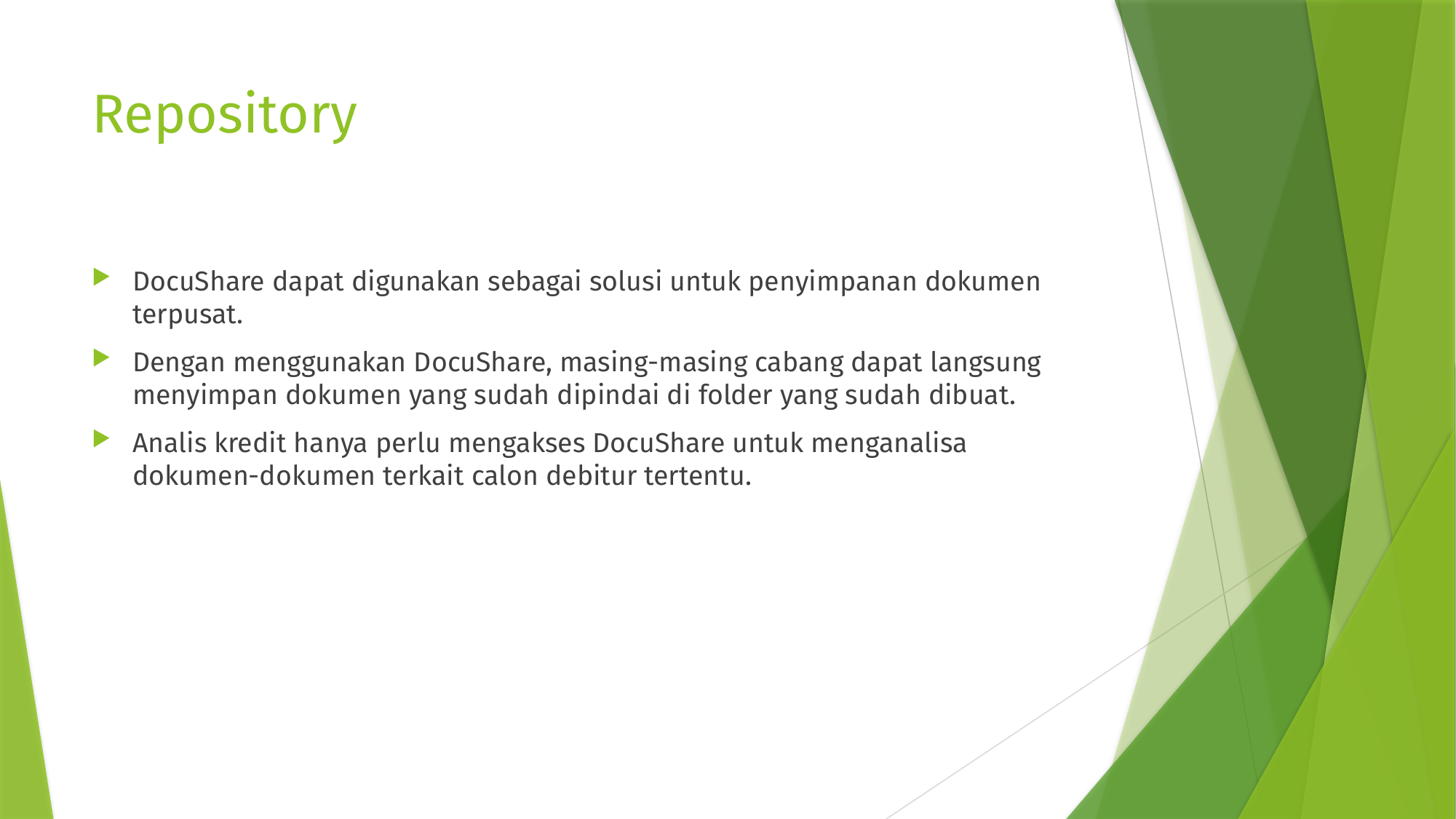

# Repository
DocuShare dapat digunakan sebagai solusi untuk penyimpanan dokumen terpusat.
Dengan menggunakan DocuShare, masing-masing cabang dapat langsung menyimpan dokumen yang sudah dipindai di folder yang sudah dibuat.
Analis kredit hanya perlu mengakses DocuShare untuk menganalisa dokumen-dokumen terkait calon debitur tertentu.